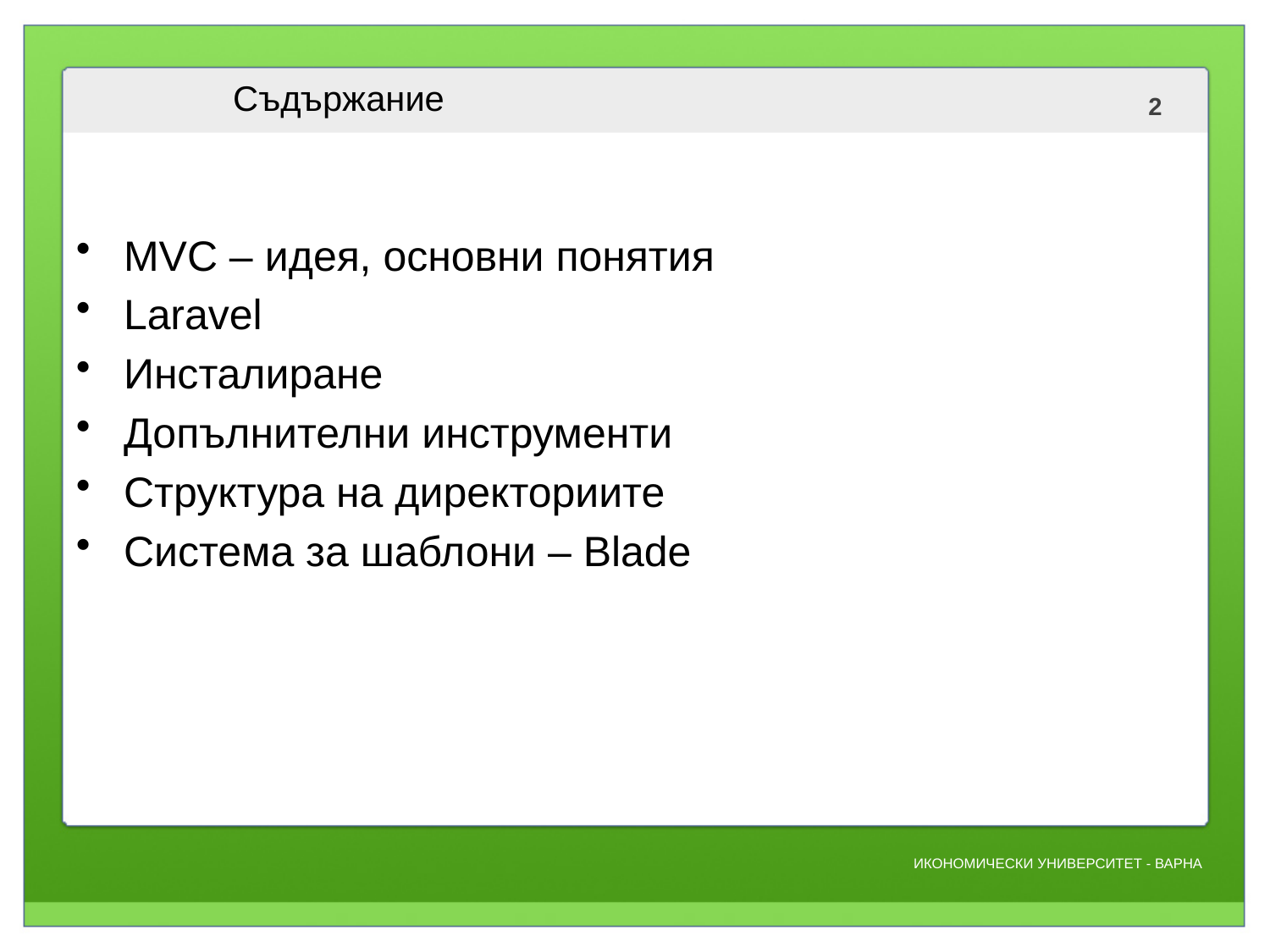

# Съдържание
MVC – идея, основни понятия
Laravel
Инсталиране
Допълнителни инструменти
Структура на директориите
Система за шаблони – Blade